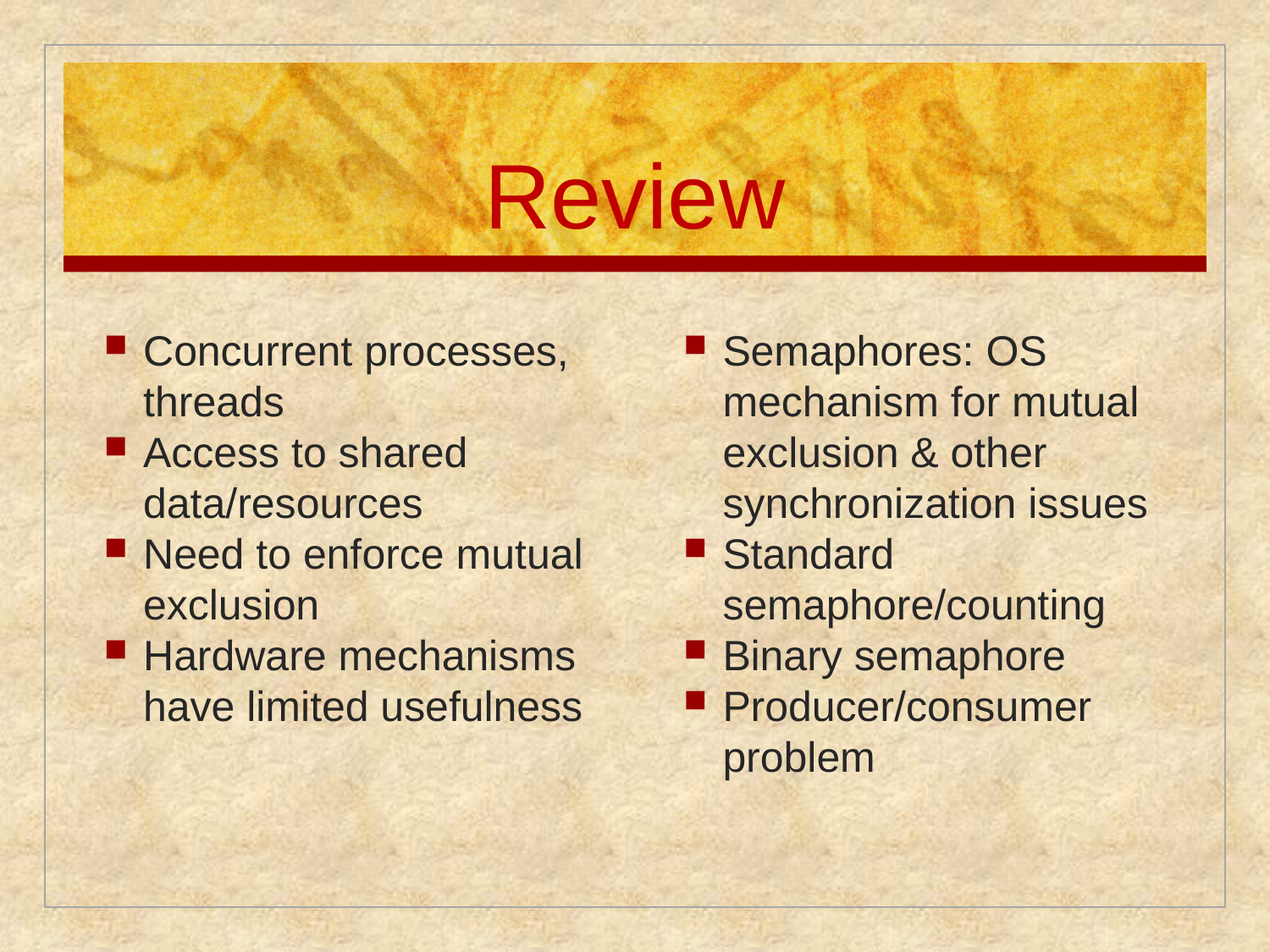

Review
Concurrent processes, threads
Access to shared data/resources
Need to enforce mutual exclusion
Hardware mechanisms have limited usefulness

Semaphores: OS mechanism for mutual exclusion & other synchronization issues
Standard semaphore/counting
Binary semaphore
Producer/consumer problem